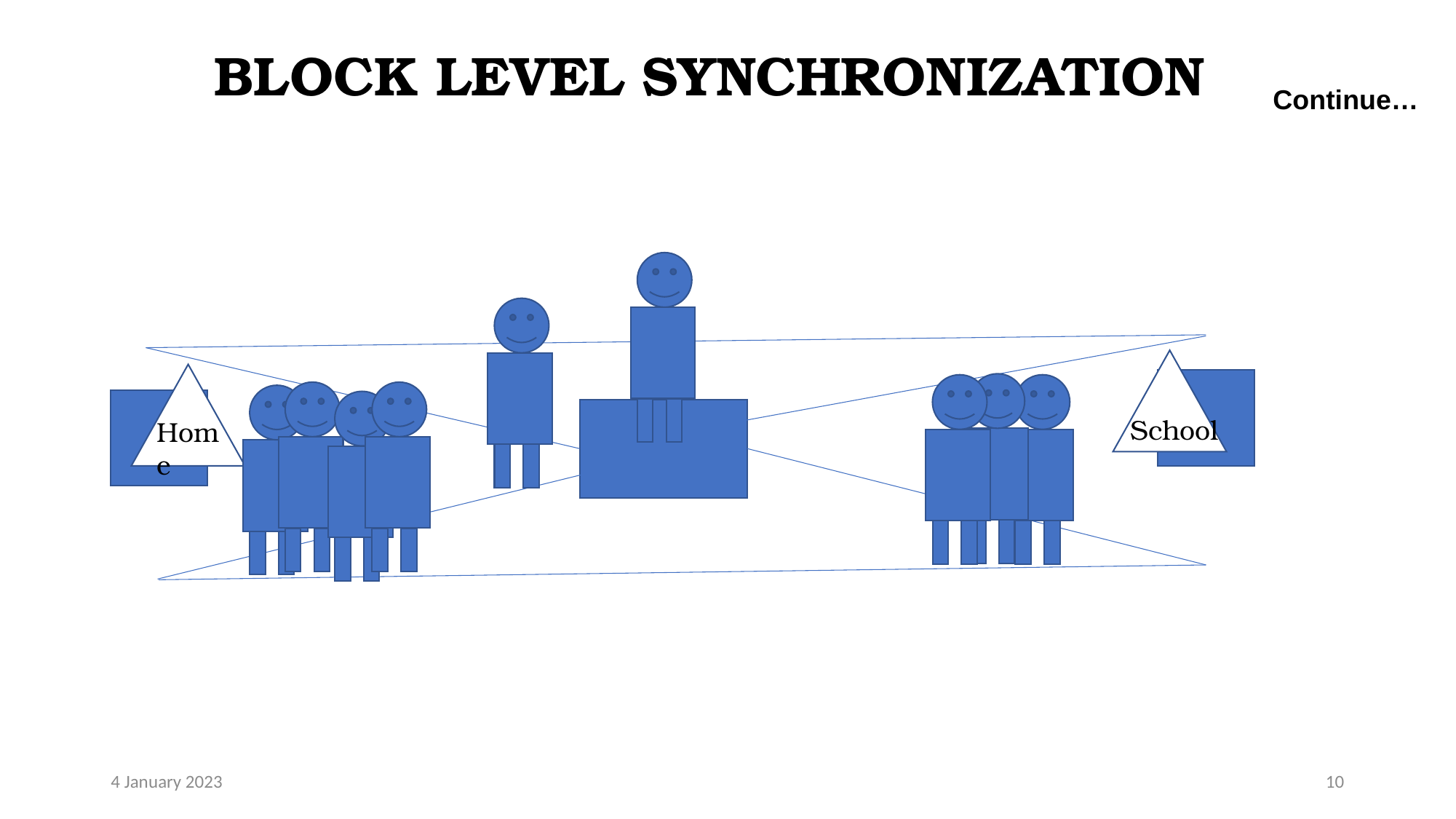

# BLOCK LEVEL SYNCHRONIZATION
Continue…

School
Home

4 January 2023
10